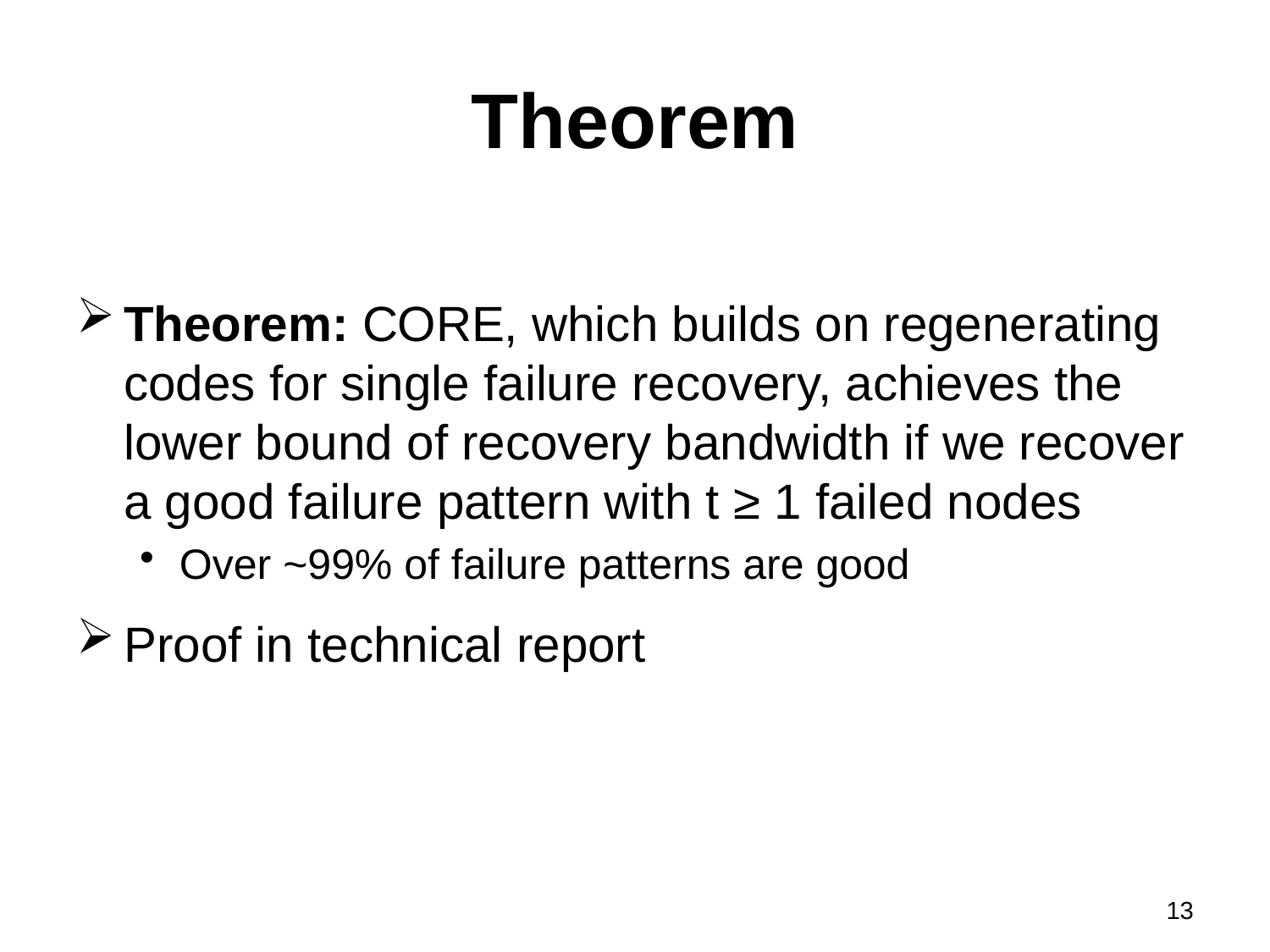

# Theorem
Theorem: CORE, which builds on regenerating codes for single failure recovery, achieves the lower bound of recovery bandwidth if we recover a good failure pattern with t ≥ 1 failed nodes
Over ~99% of failure patterns are good
Proof in technical report

13